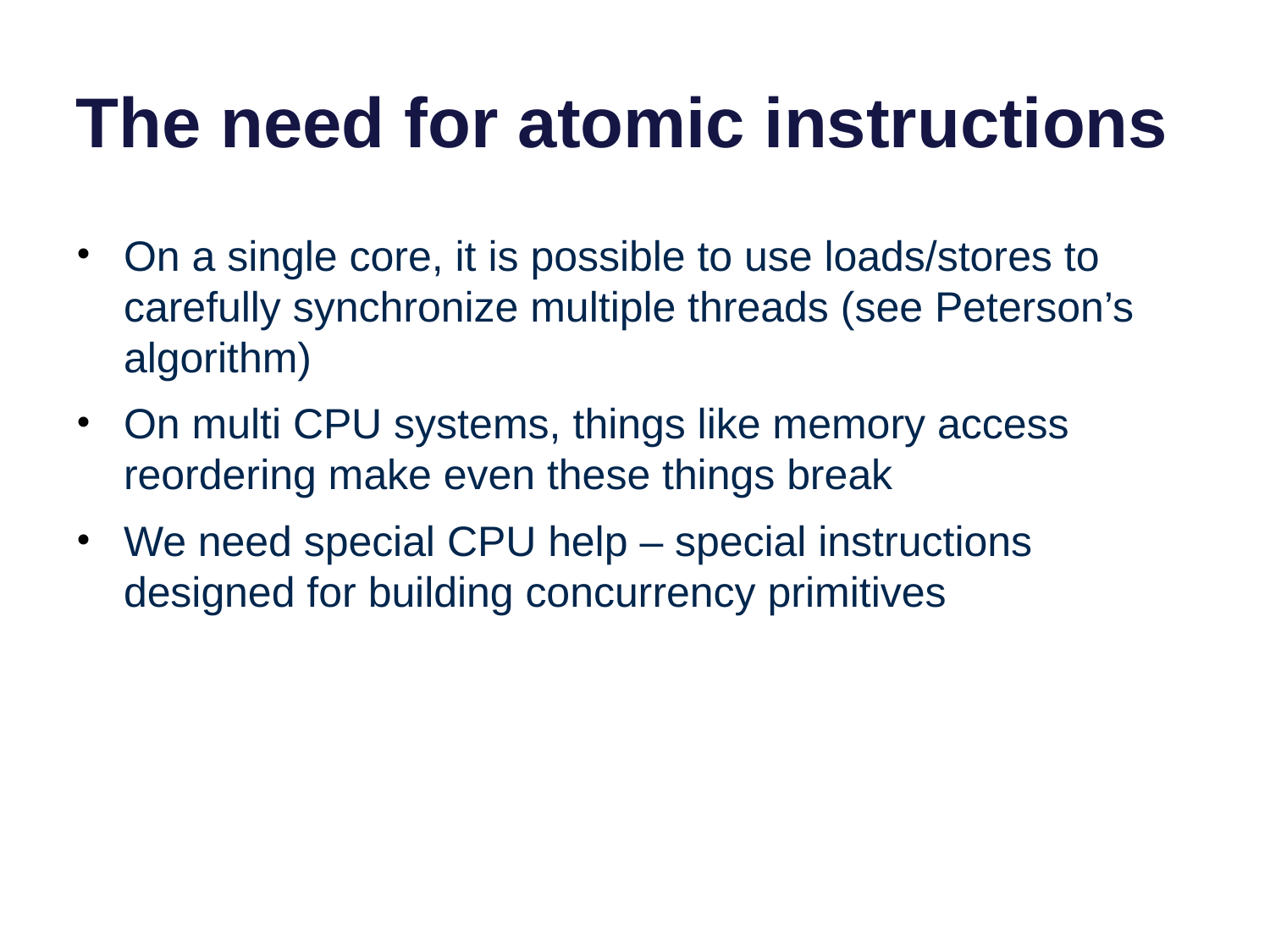

# The need for atomic instructions
On a single core, it is possible to use loads/stores to carefully synchronize multiple threads (see Peterson’s algorithm)
On multi CPU systems, things like memory access reordering make even these things break
We need special CPU help – special instructions designed for building concurrency primitives